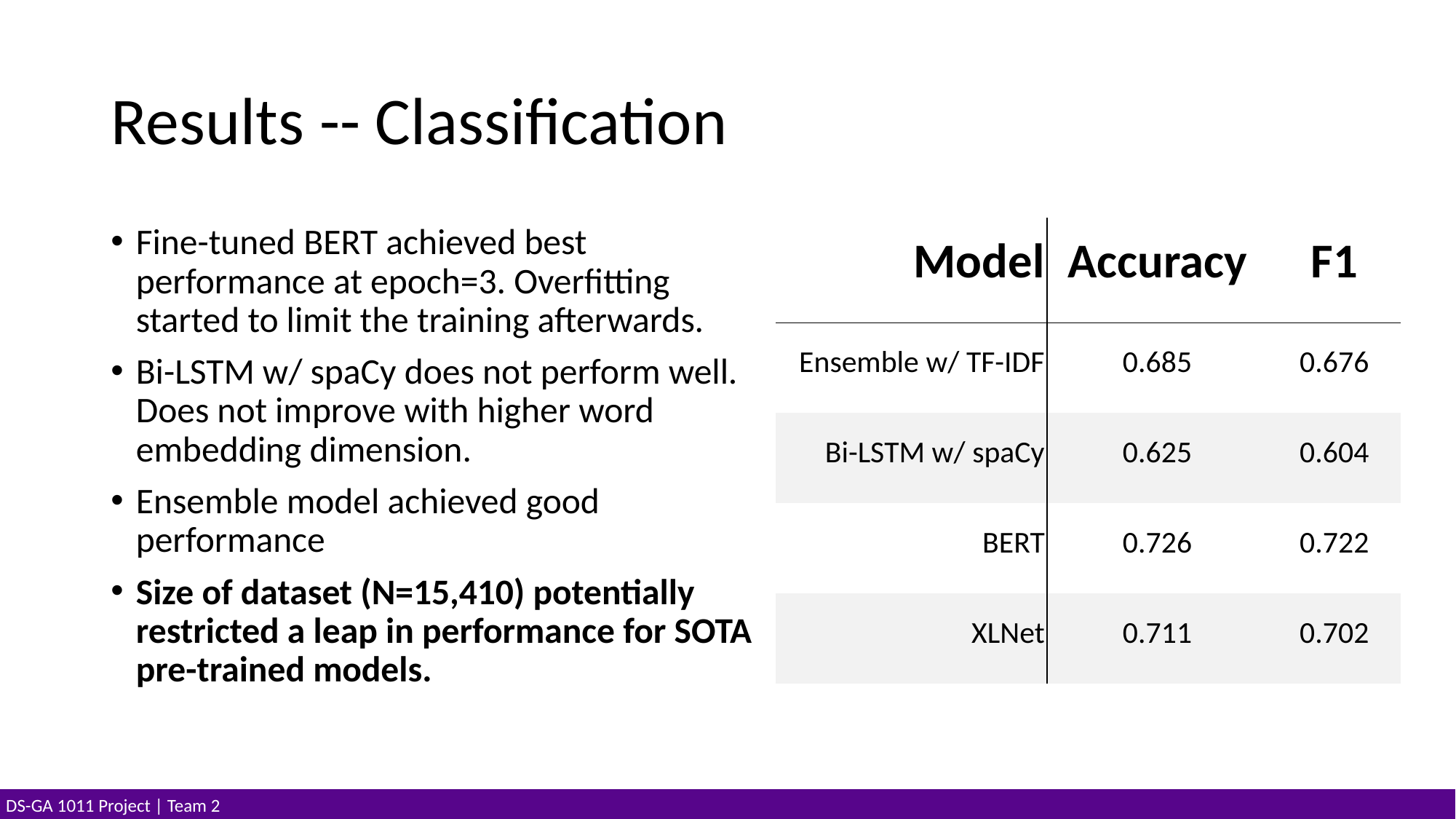

# Results -- Classification
Fine-tuned BERT achieved best performance at epoch=3. Overfitting started to limit the training afterwards.
Bi-LSTM w/ spaCy does not perform well. Does not improve with higher word embedding dimension.
Ensemble model achieved good performance
Size of dataset (N=15,410) potentially restricted a leap in performance for SOTA pre-trained models.
| Model | Accuracy | F1 |
| --- | --- | --- |
| Ensemble w/ TF-IDF | 0.685 | 0.676 |
| Bi-LSTM w/ spaCy | 0.625 | 0.604 |
| BERT | 0.726 | 0.722 |
| XLNet | 0.711 | 0.702 |
 DS-GA 1011 Project | Team 2